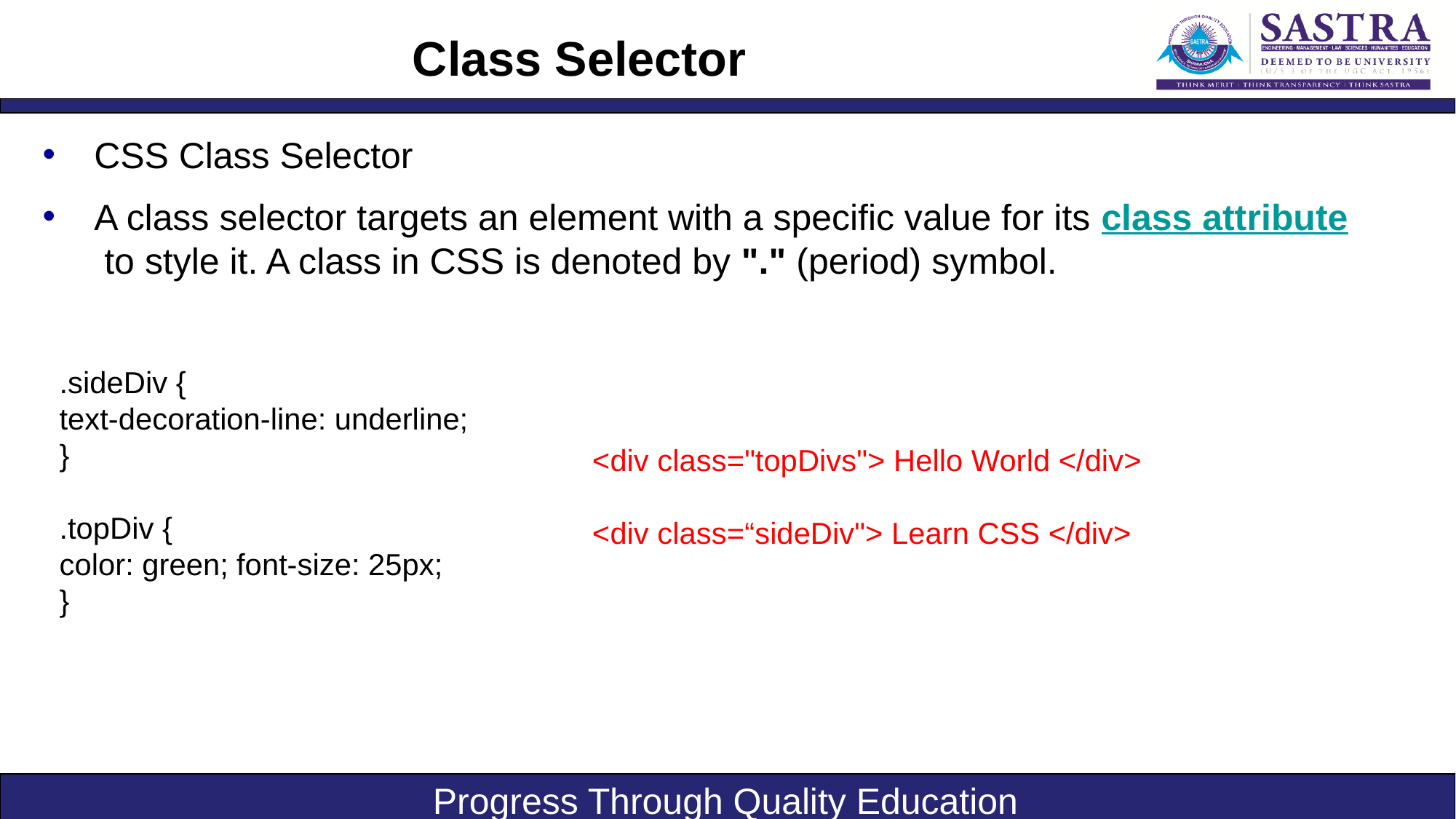

# Class Selector
CSS Class Selector
A class selector targets an element with a specific value for its class attribute to style it. A class in CSS is denoted by "." (period) symbol.

.sideDiv {
text-decoration-line: underline;
}

.topDiv {
color: green; font-size: 25px;
}
<div class="topDivs"> Hello World </div>

<div class=“sideDiv"> Learn CSS </div>